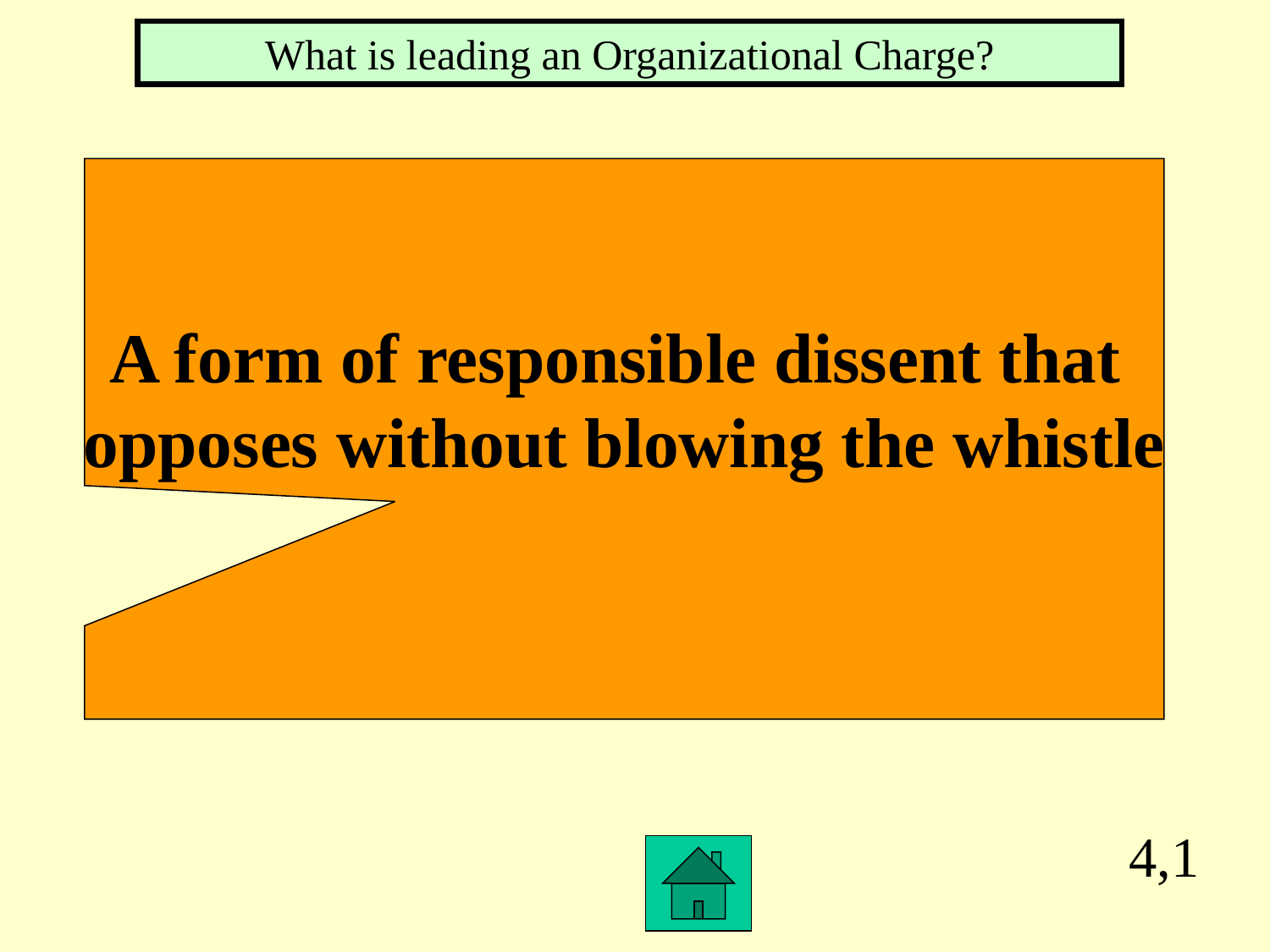

What is leading an Organizational Charge?
A form of responsible dissent that
opposes without blowing the whistle

4,1